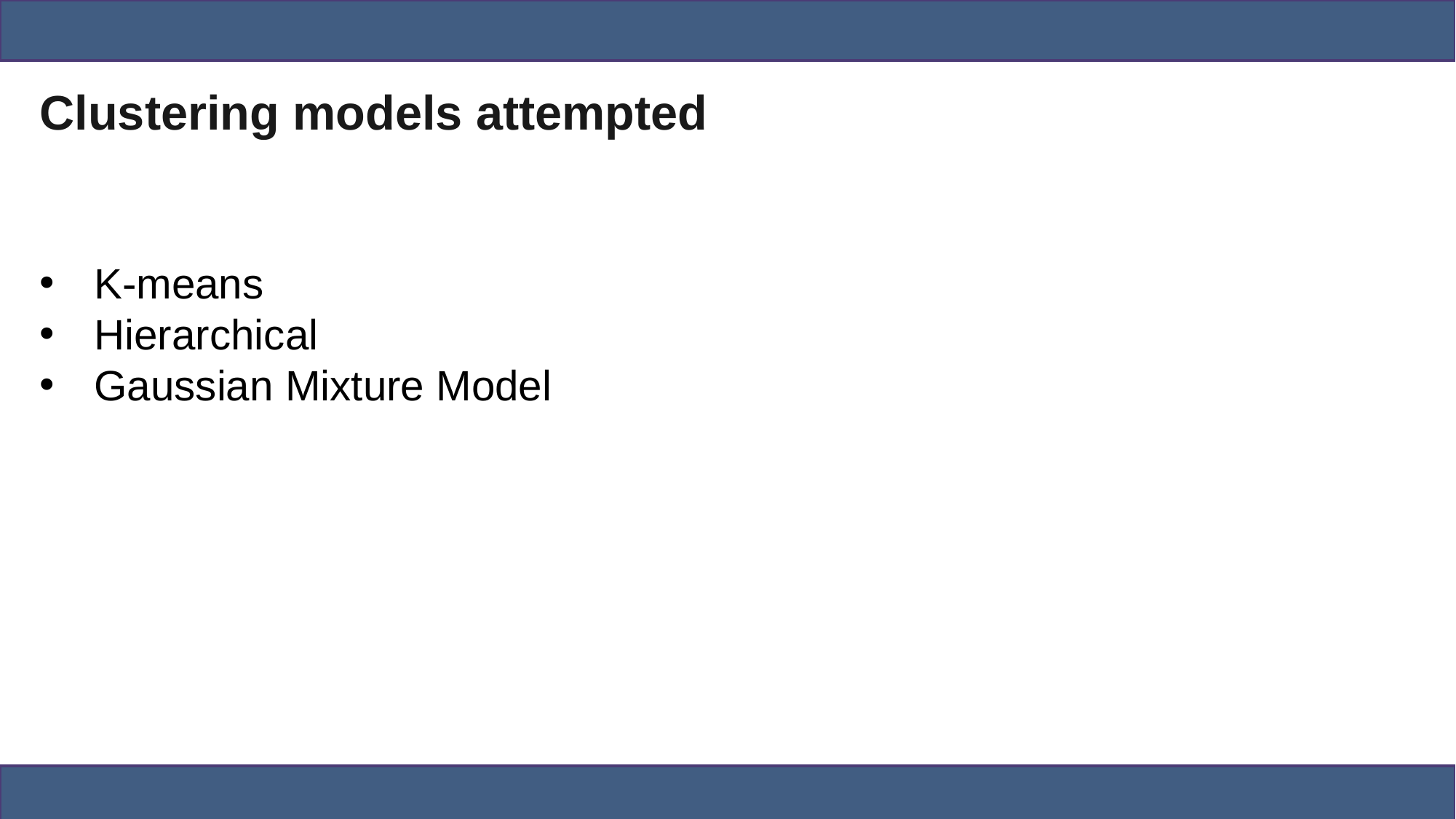

# Clustering models attempted
K-means
Hierarchical
Gaussian Mixture Model